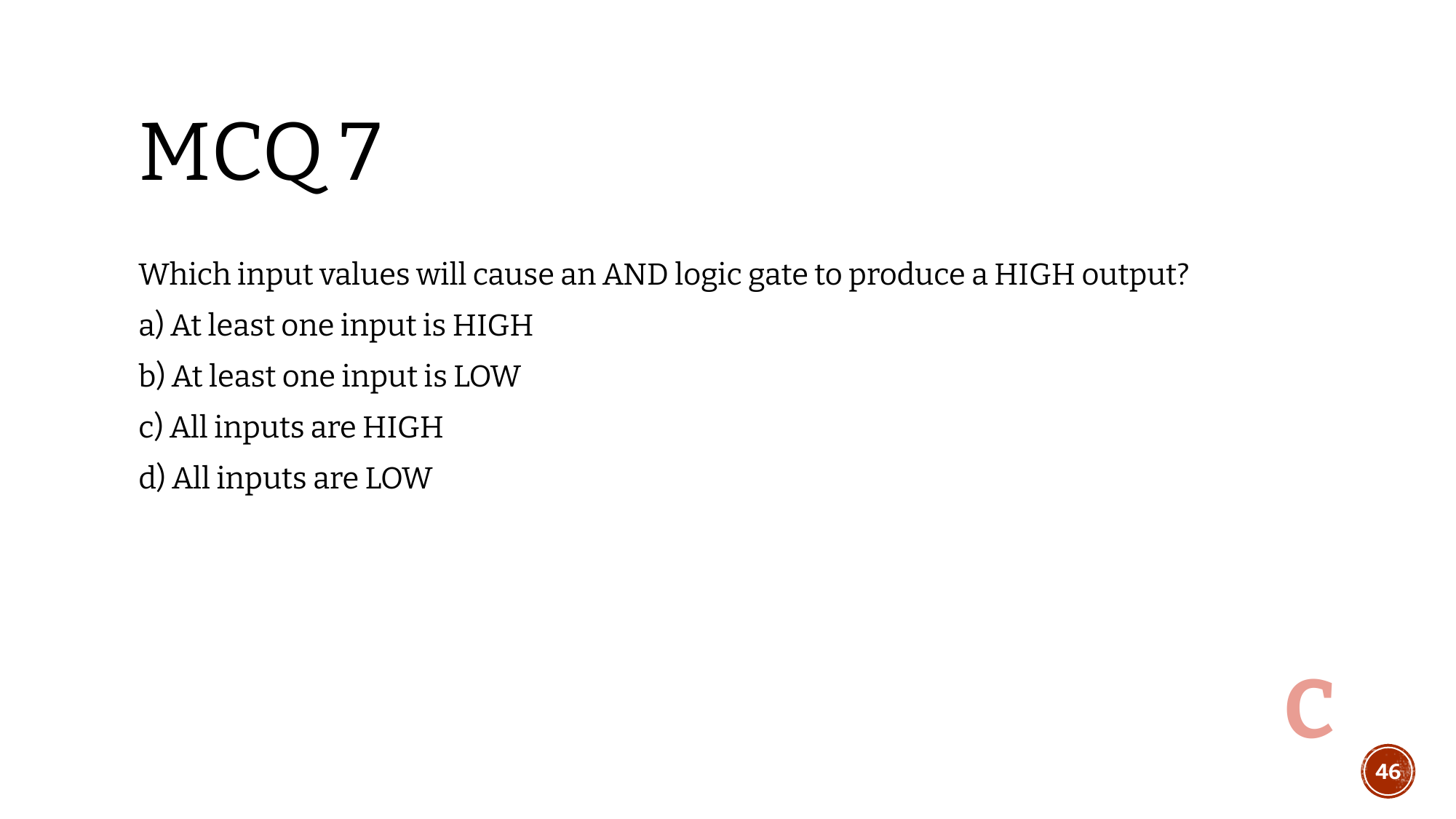

# MCQ 7
Which input values will cause an AND logic gate to produce a HIGH output?
a) At least one input is HIGH
b) At least one input is LOW
c) All inputs are HIGH
d) All inputs are LOW
C
46